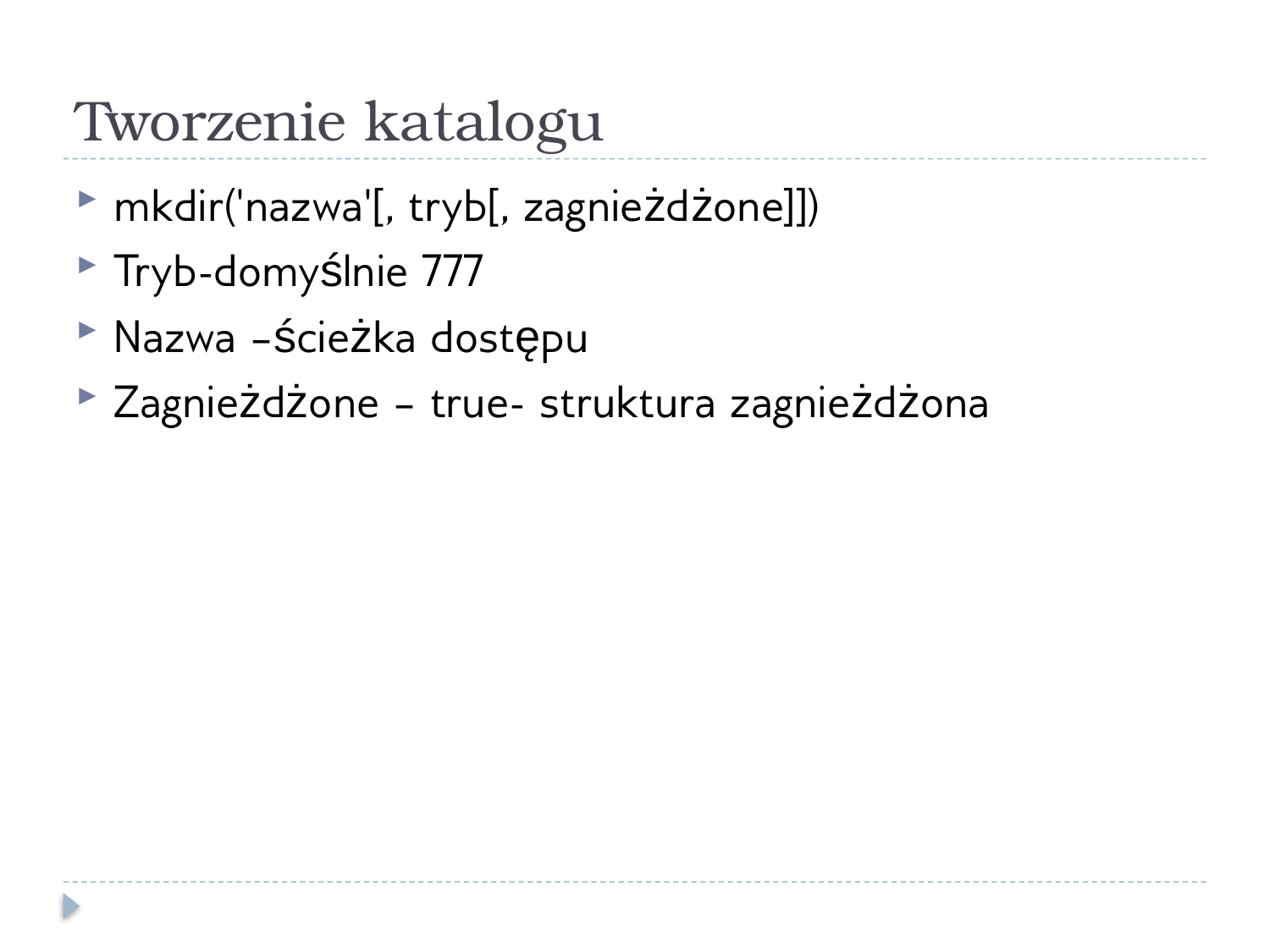

# Tworzenie katalogu
mkdir('nazwa'[, tryb[, zagnieżdżone]])
Tryb-domyślnie 777
Nazwa –ścieżka dostępu
Zagnieżdżone – true- struktura zagnieżdżona